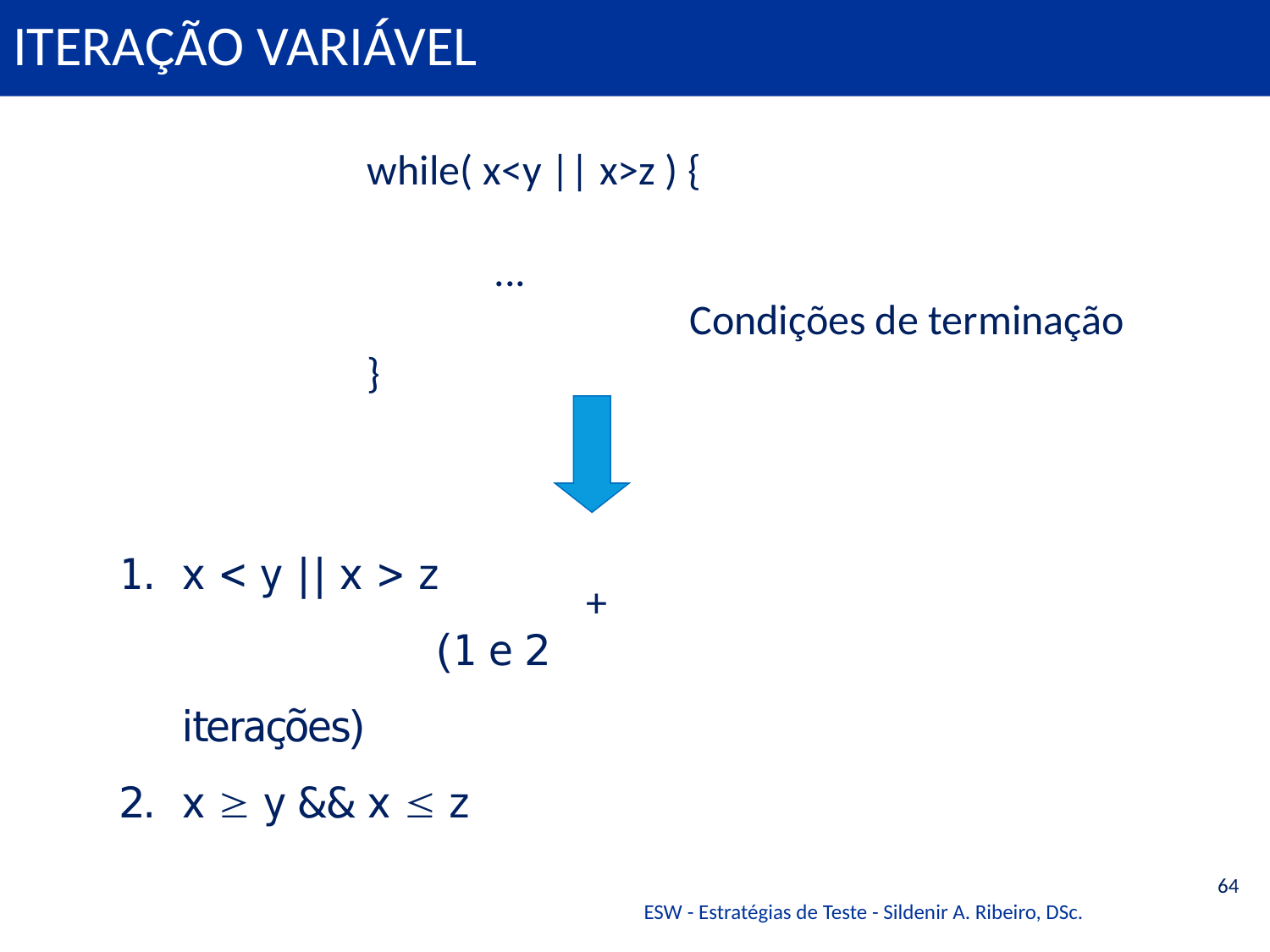

# Iteração Variável
while( x<y || x>z ) {

	...

}
Condições de terminação

x < y || x > z 		(1 e 2 iterações)
x ≥ y && x ≤ z
+
64
ESW - Estratégias de Teste - Sildenir A. Ribeiro, DSc.